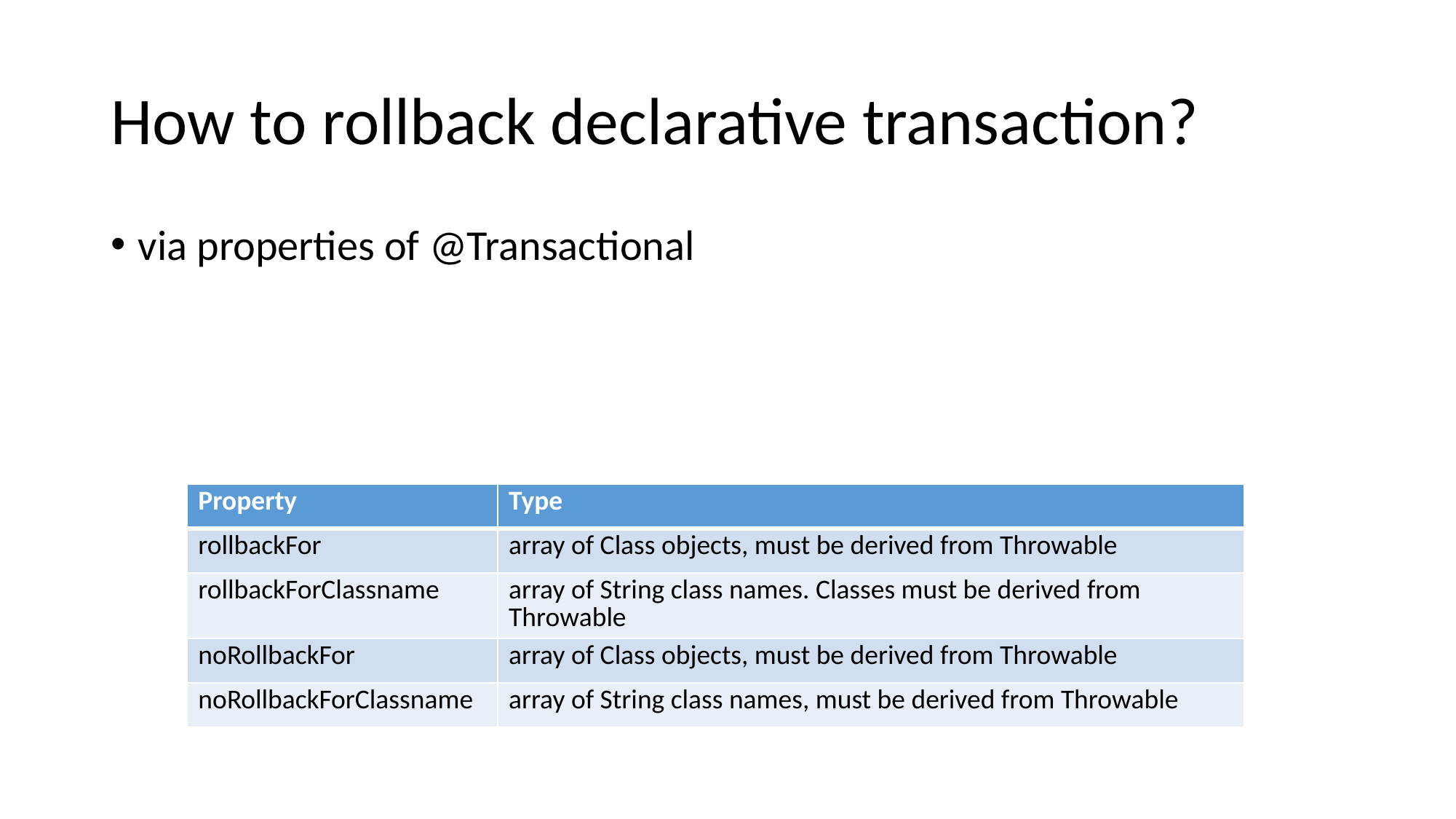

# How to rollback declarative transaction?
via properties of @Transactional
| Property | Type |
| --- | --- |
| rollbackFor | array of Class objects, must be derived from Throwable |
| rollbackForClassname | array of String class names. Classes must be derived from Throwable |
| noRollbackFor | array of Class objects, must be derived from Throwable |
| noRollbackForClassname | array of String class names, must be derived from Throwable |